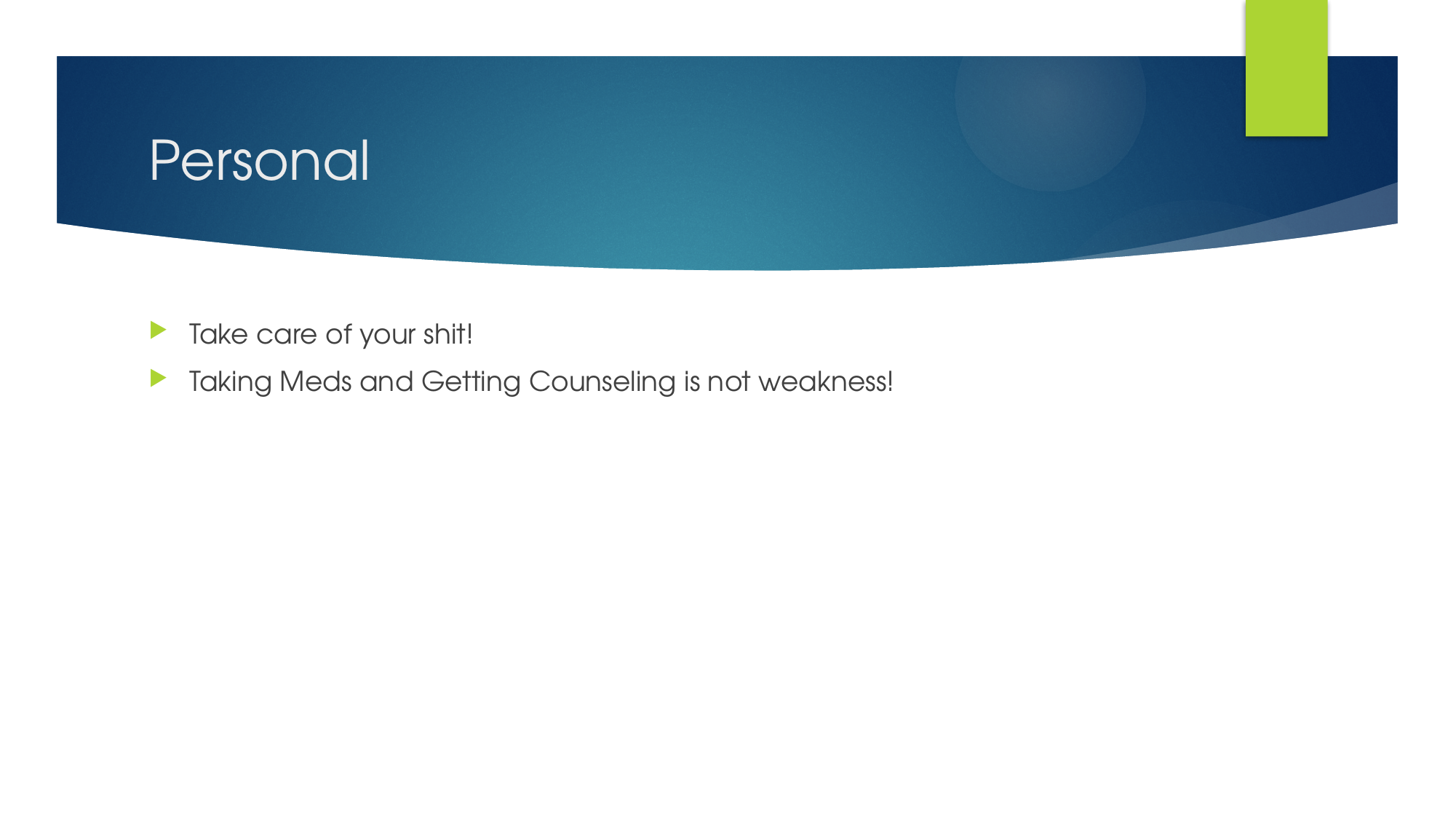

# Personal
Take care of your shit!
Taking Meds and Getting Counseling is not weakness!